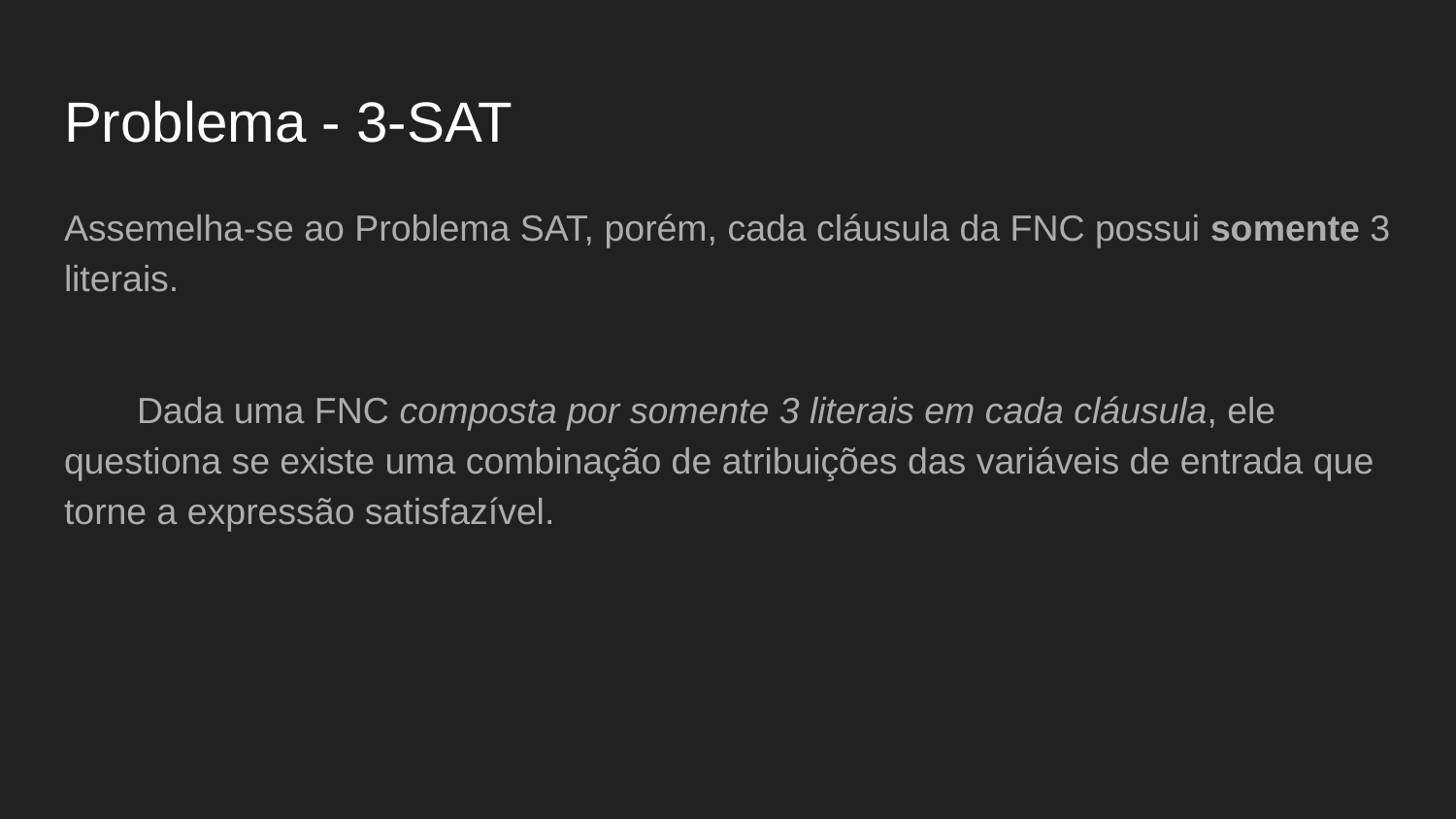

# Problema - 3-SAT
Assemelha-se ao Problema SAT, porém, cada cláusula da FNC possui somente 3 literais.

Dada uma FNC composta por somente 3 literais em cada cláusula, ele questiona se existe uma combinação de atribuições das variáveis de entrada que torne a expressão satisfazível.